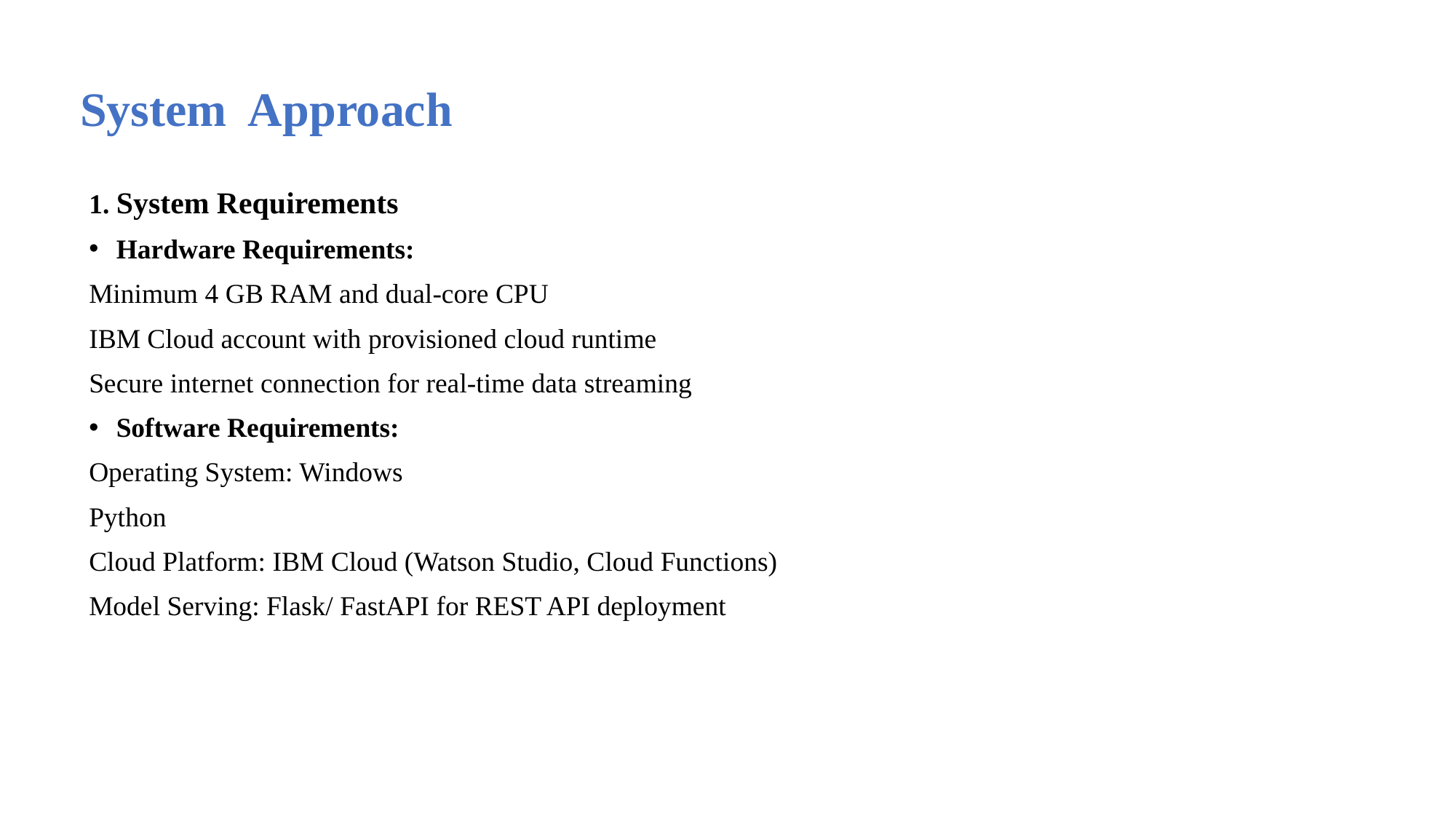

System  Approach
1. System Requirements
Hardware Requirements:
Minimum 4 GB RAM and dual-core CPU
IBM Cloud account with provisioned cloud runtime
Secure internet connection for real-time data streaming
Software Requirements:
Operating System: Windows
Python
Cloud Platform: IBM Cloud (Watson Studio, Cloud Functions)
Model Serving: Flask/ FastAPI for REST API deployment